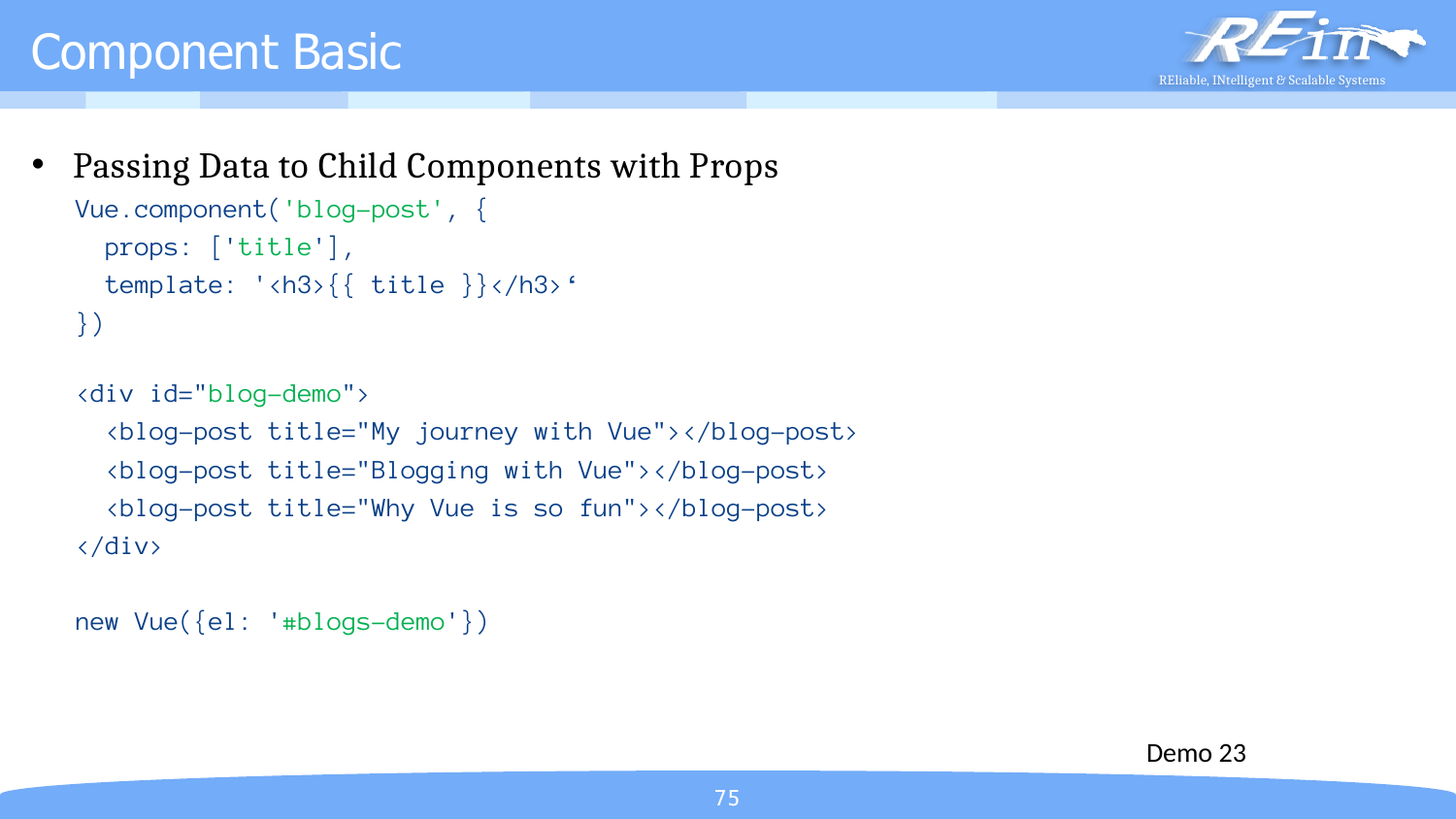

# Component Basic
Passing Data to Child Components with Props
   Vue.component('blog-post', {
     props: ['title'],
     template: '<h3>{{ title }}</h3>‘
   })
   <div id="blog-demo">
     <blog-post title="My journey with Vue"></blog-post>
     <blog-post title="Blogging with Vue"></blog-post>
     <blog-post title="Why Vue is so fun"></blog-post>
   </div>

   new Vue({el: '#blogs-demo'})
Demo 23
75